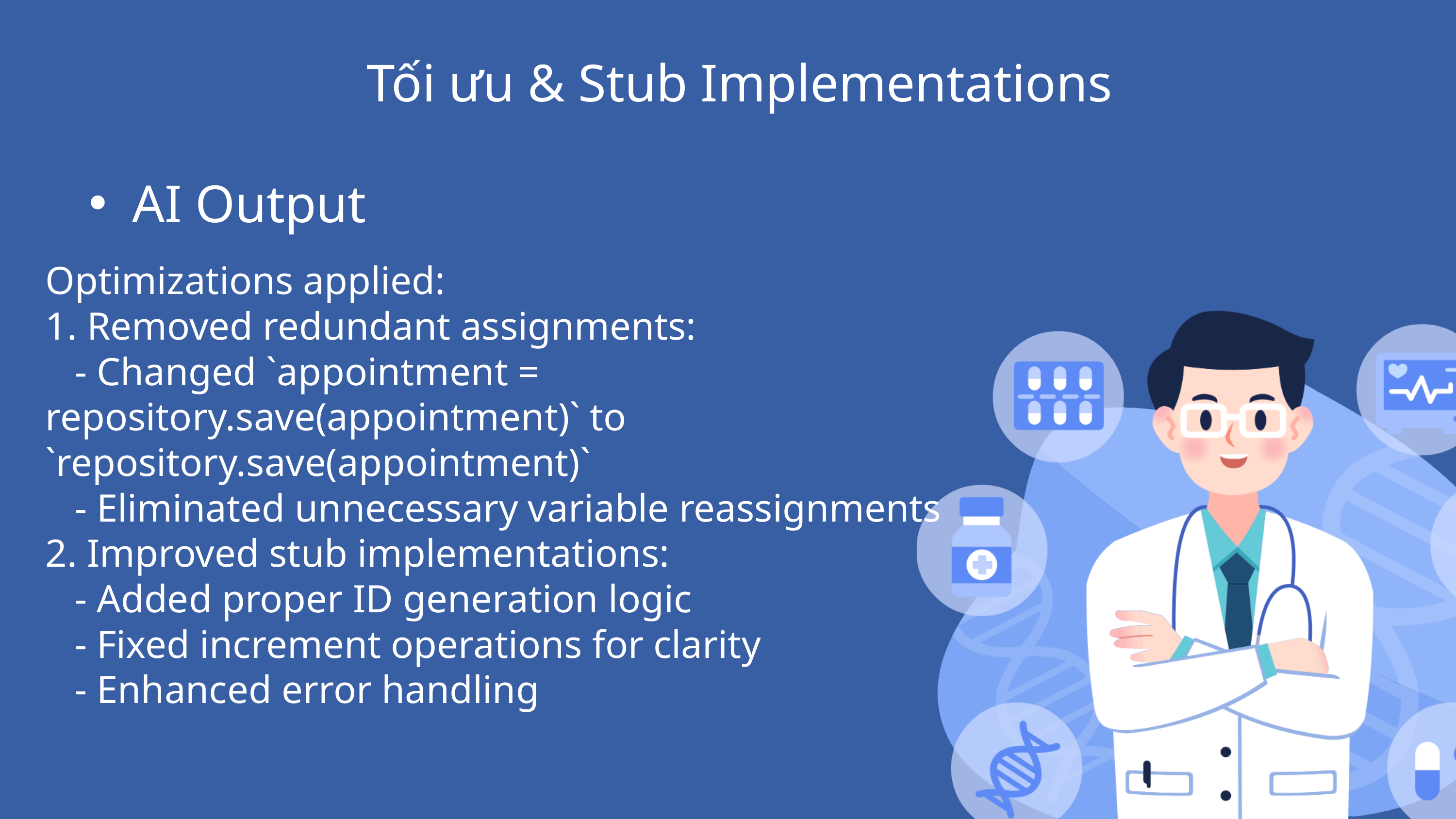

Tối ưu & Stub Implementations
AI Output
Optimizations applied:
1. Removed redundant assignments:
   - Changed `appointment = repository.save(appointment)` to `repository.save(appointment)`
   - Eliminated unnecessary variable reassignments
2. Improved stub implementations:
   - Added proper ID generation logic
   - Fixed increment operations for clarity
   - Enhanced error handling